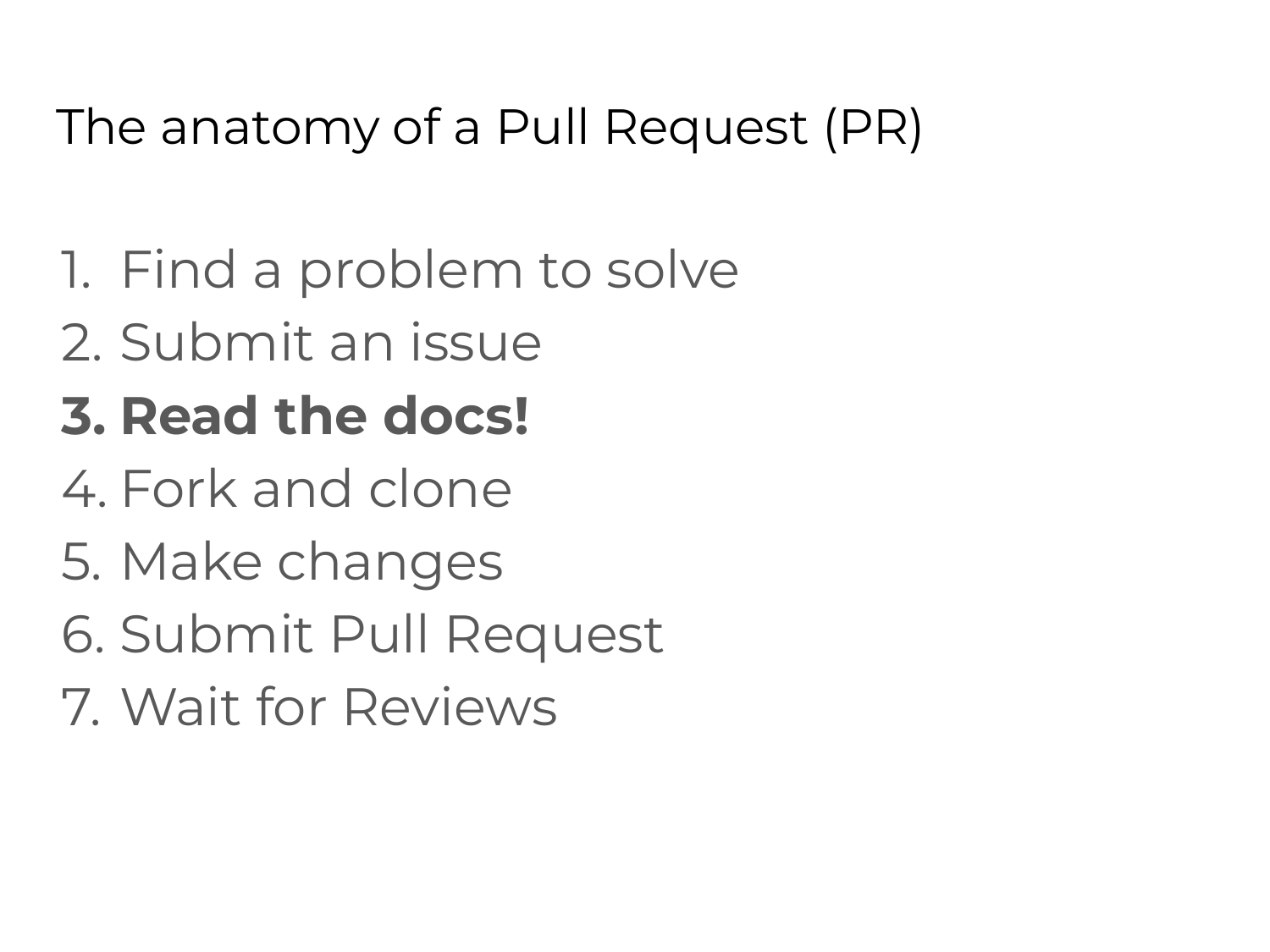

# The anatomy of a Pull Request (PR)
Find a problem to solve
Submit an issue
Read the docs!
Fork and clone
Make changes
Submit Pull Request
Wait for Reviews